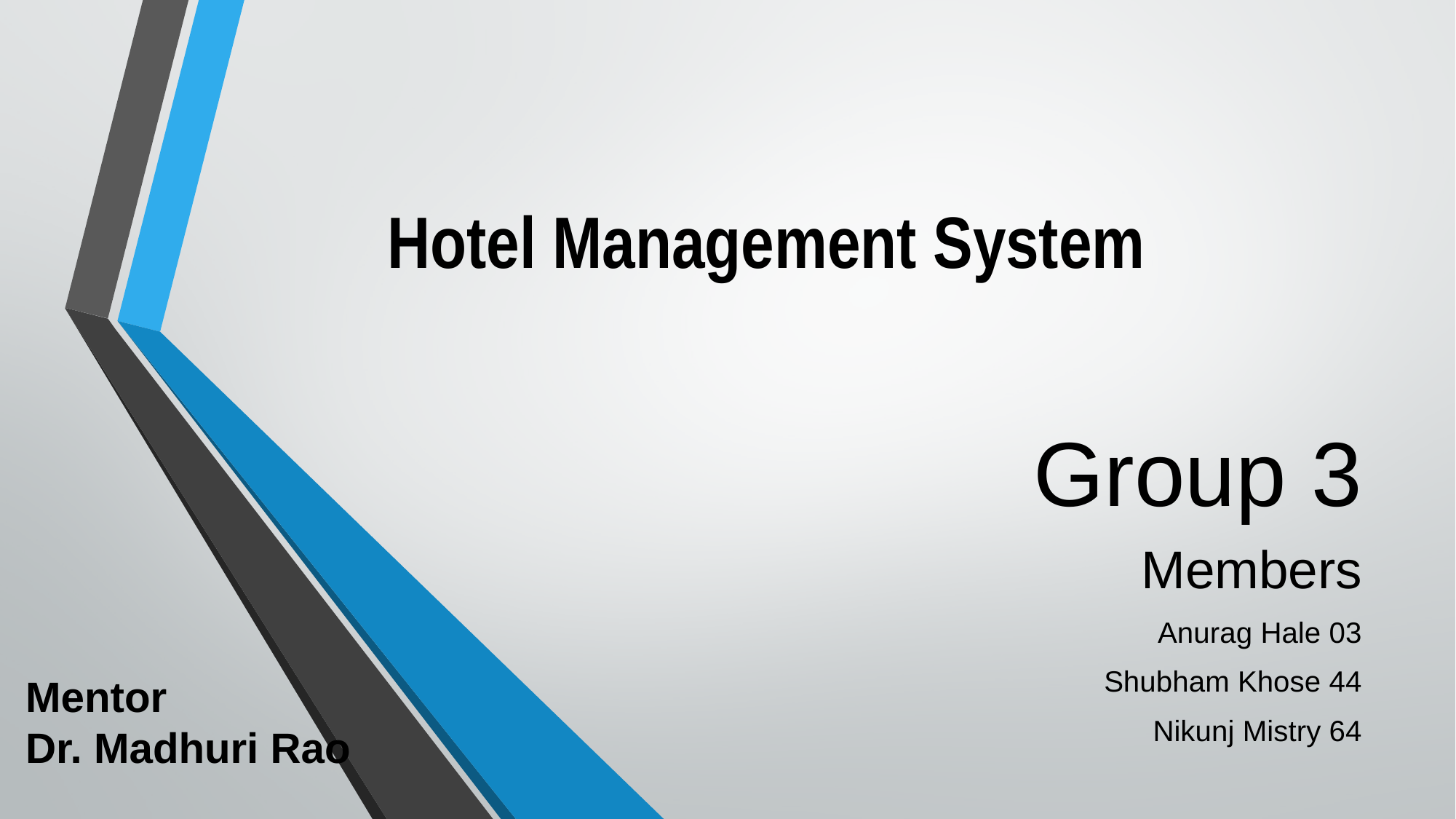

# Group 3
Hotel Management System
Members
Anurag Hale 03
Shubham Khose 44
Nikunj Mistry 64

Mentor
Dr. Madhuri Rao